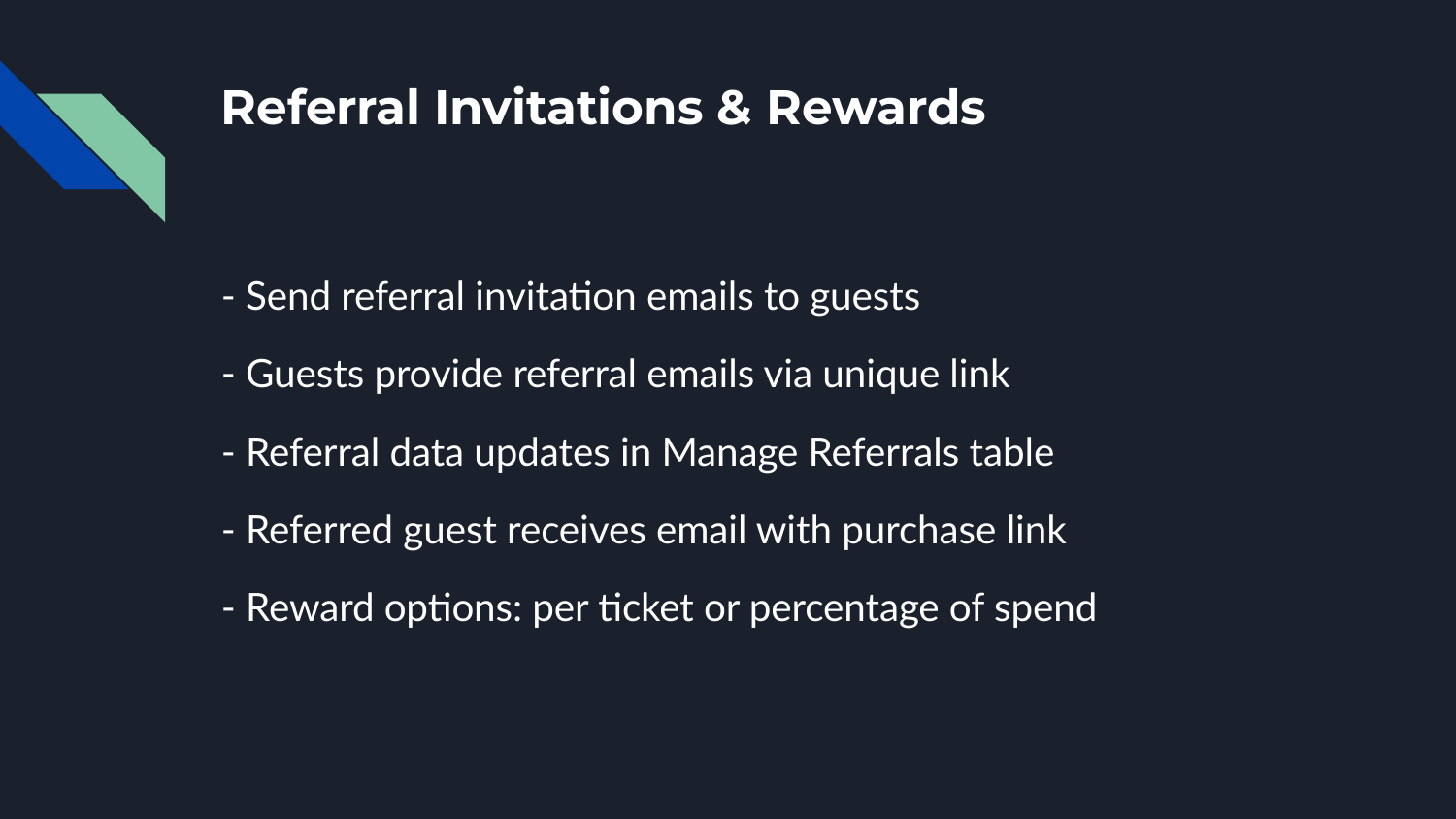

# Referral Invitations & Rewards
- Send referral invitation emails to guests
- Guests provide referral emails via unique link
- Referral data updates in Manage Referrals table
- Referred guest receives email with purchase link
- Reward options: per ticket or percentage of spend